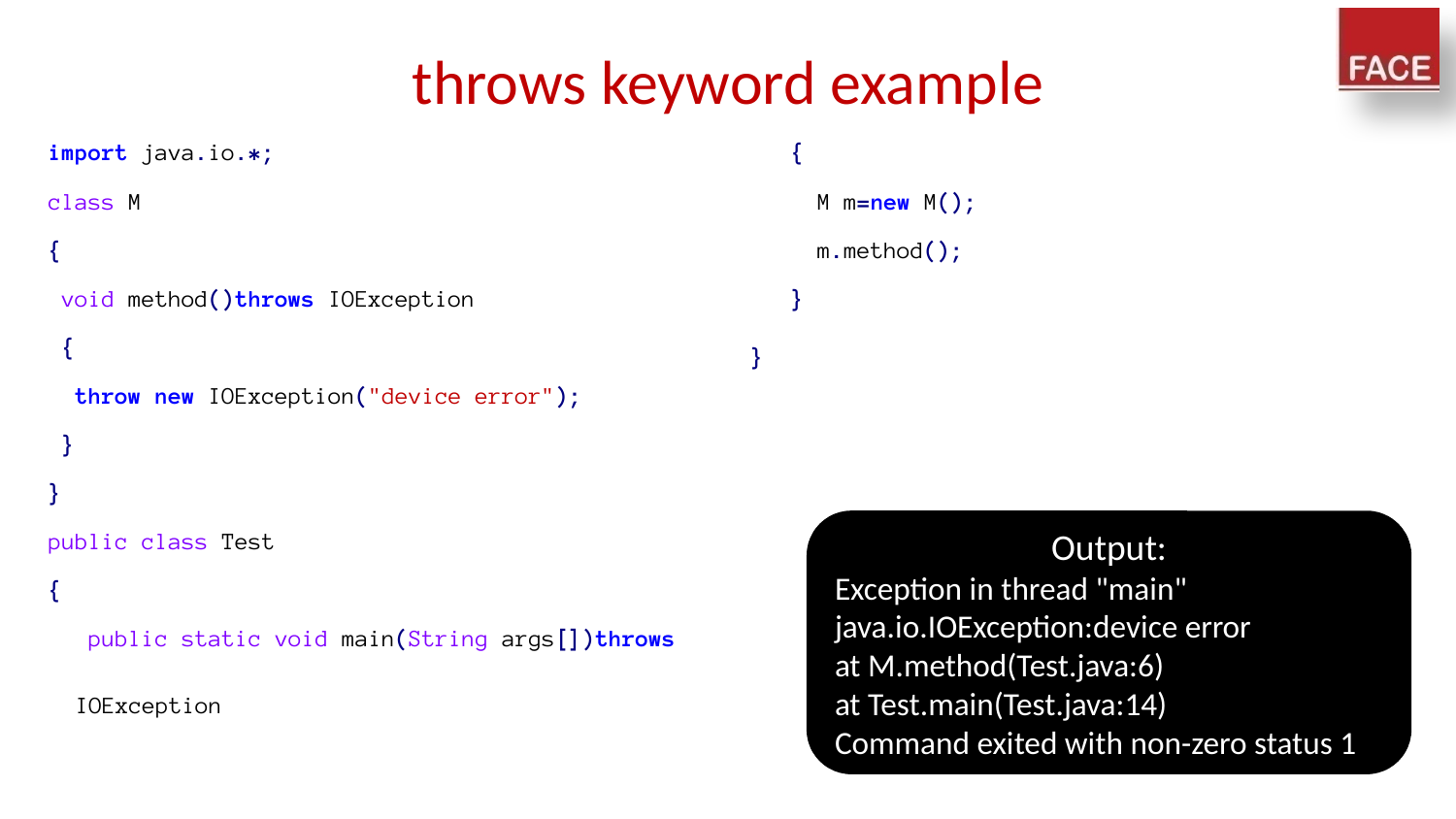

# throws keyword example
import java.io.*;
class M
{
 void method()throws IOException
 {
  throw new IOException("device error");
 }
}
public class Test
{
   public static void main(String args[])throws 				IOException
   {
     M m=new M();
     m.method();
   }
}

Output:
Exception in thread "main" java.io.IOException:device error
at M.method(Test.java:6)
at Test.main(Test.java:14)
Command exited with non-zero status 1